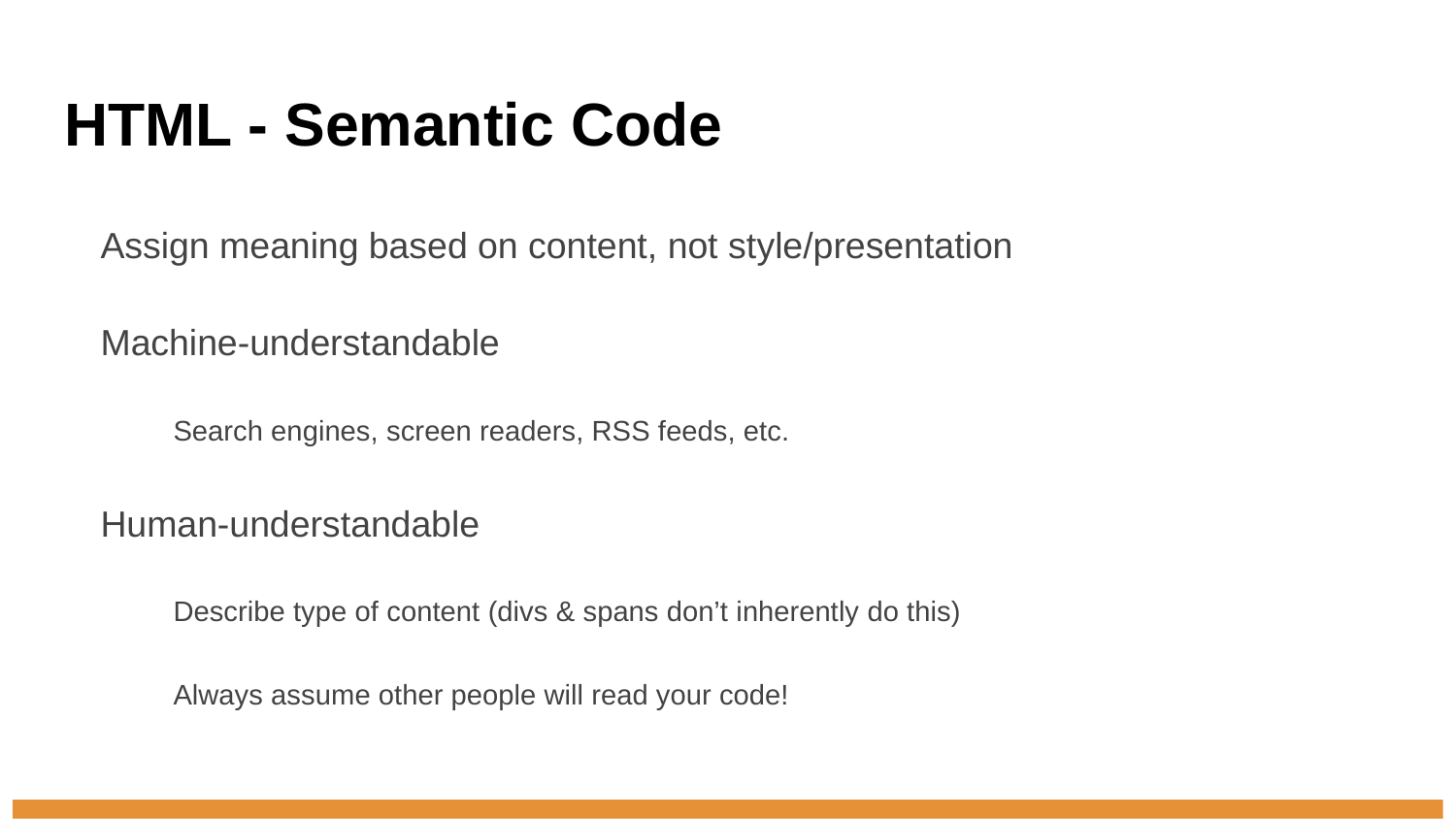

# HTML - Semantic Code
Assign meaning based on content, not style/presentation
Machine-understandable
Search engines, screen readers, RSS feeds, etc.
Human-understandable
Describe type of content (divs & spans don’t inherently do this)
Always assume other people will read your code!